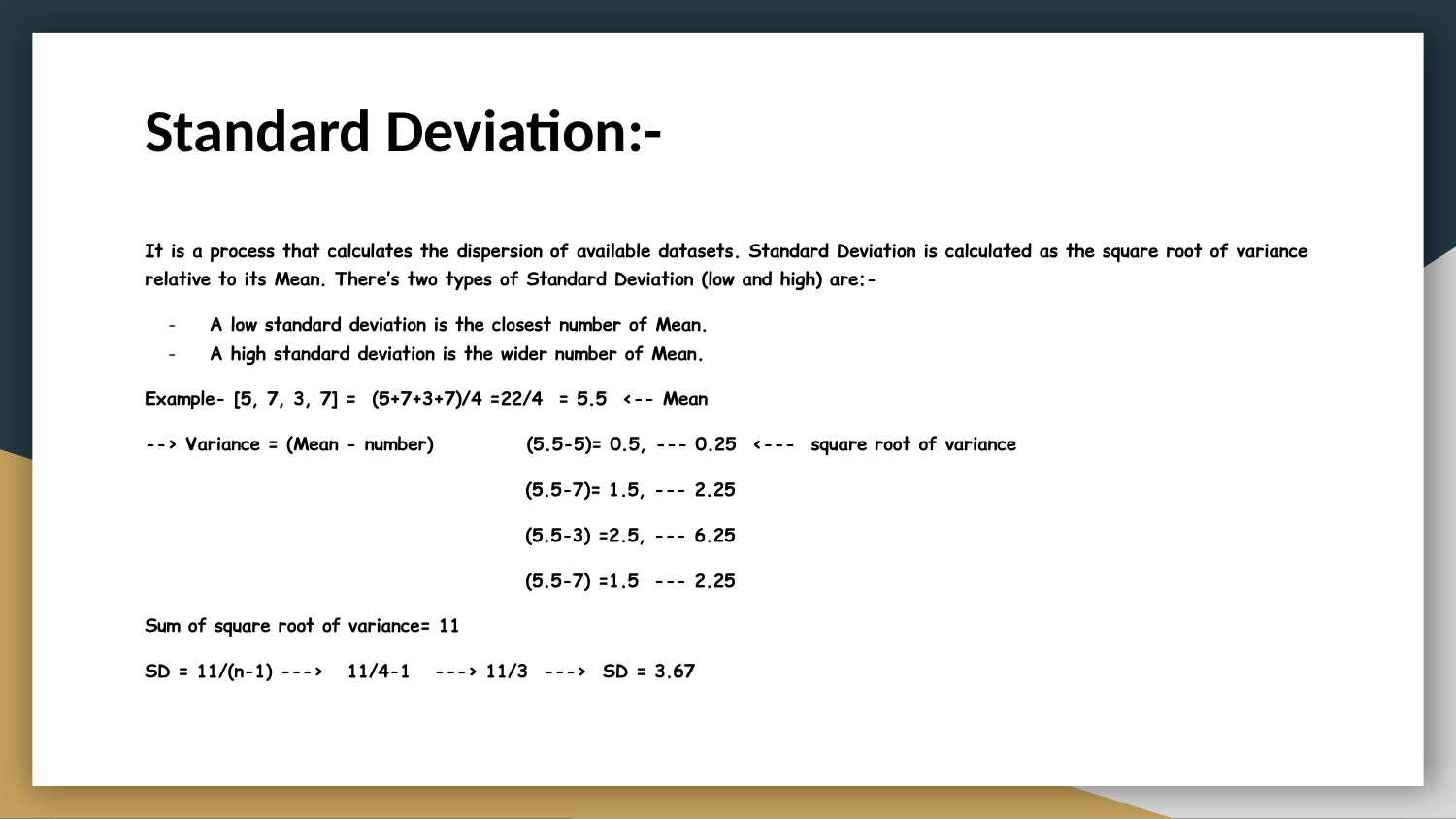

# Standard Deviation:-
It is a process that calculates the dispersion of available datasets. Standard Deviation is calculated as the square root of variance relative to its Mean. There’s two types of Standard Deviation (low and high) are:-
A low standard deviation is the closest number of Mean.
A high standard deviation is the wider number of Mean.
Example- [5, 7, 3, 7] =  (5+7+3+7)/4 =22/4  = 5.5  <-- Mean
--> Variance = (Mean - number)            (5.5-5)= 0.5, --- 0.25  <---  square root of variance
                                                 (5.5-7)= 1.5, --- 2.25
                                                 (5.5-3) =2.5, --- 6.25
                                                 (5.5-7) =1.5  --- 2.25
Sum of square root of variance= 11
SD = 11/(n-1) --->   11/4-1   ---> 11/3  --->  SD = 3.67